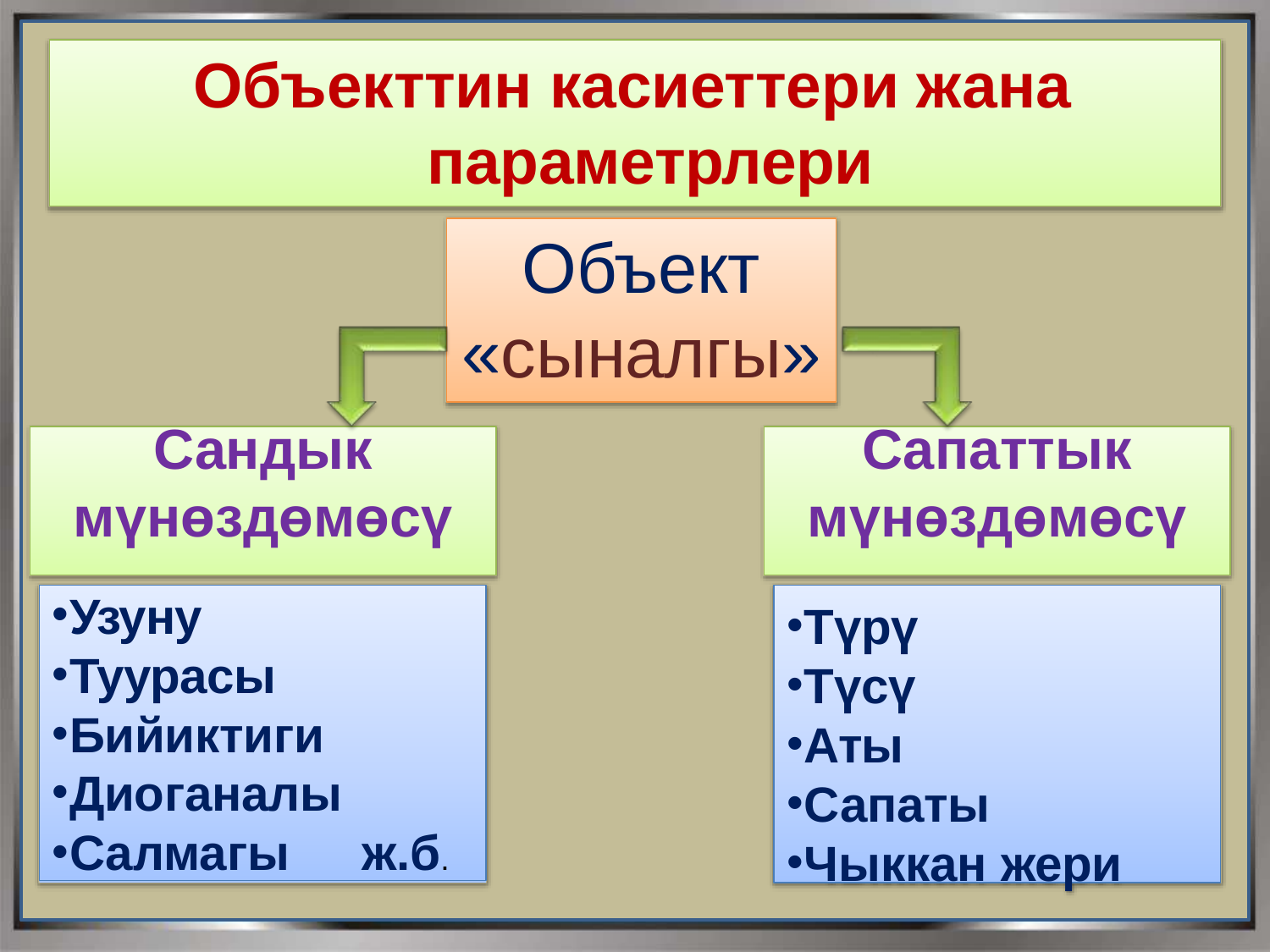

# Объекттин касиеттери жана  параметрлери

Объект
«сыналгы»

Сандык
мүнөздөмөсү
Сапаттык  мүнөздөмөсү

Узуну
Туурасы
Бийиктиги
Диоганалы
Салмагы	ж.б.

Түрү
Түсү
Аты
Сапаты
Чыккан жери